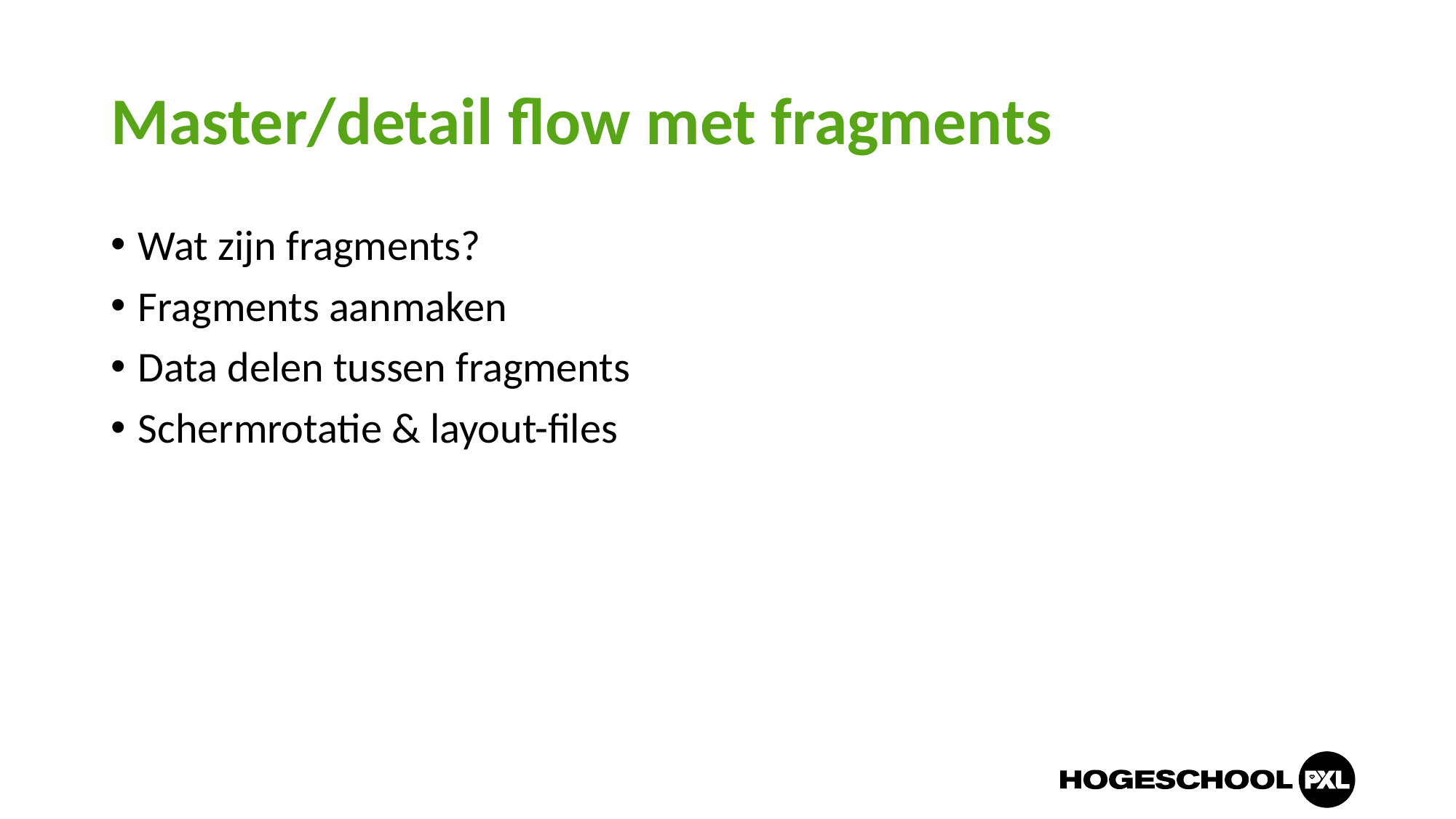

# Master/detail flow met fragments
Wat zijn fragments?
Fragments aanmaken
Data delen tussen fragments
Schermrotatie & layout-files